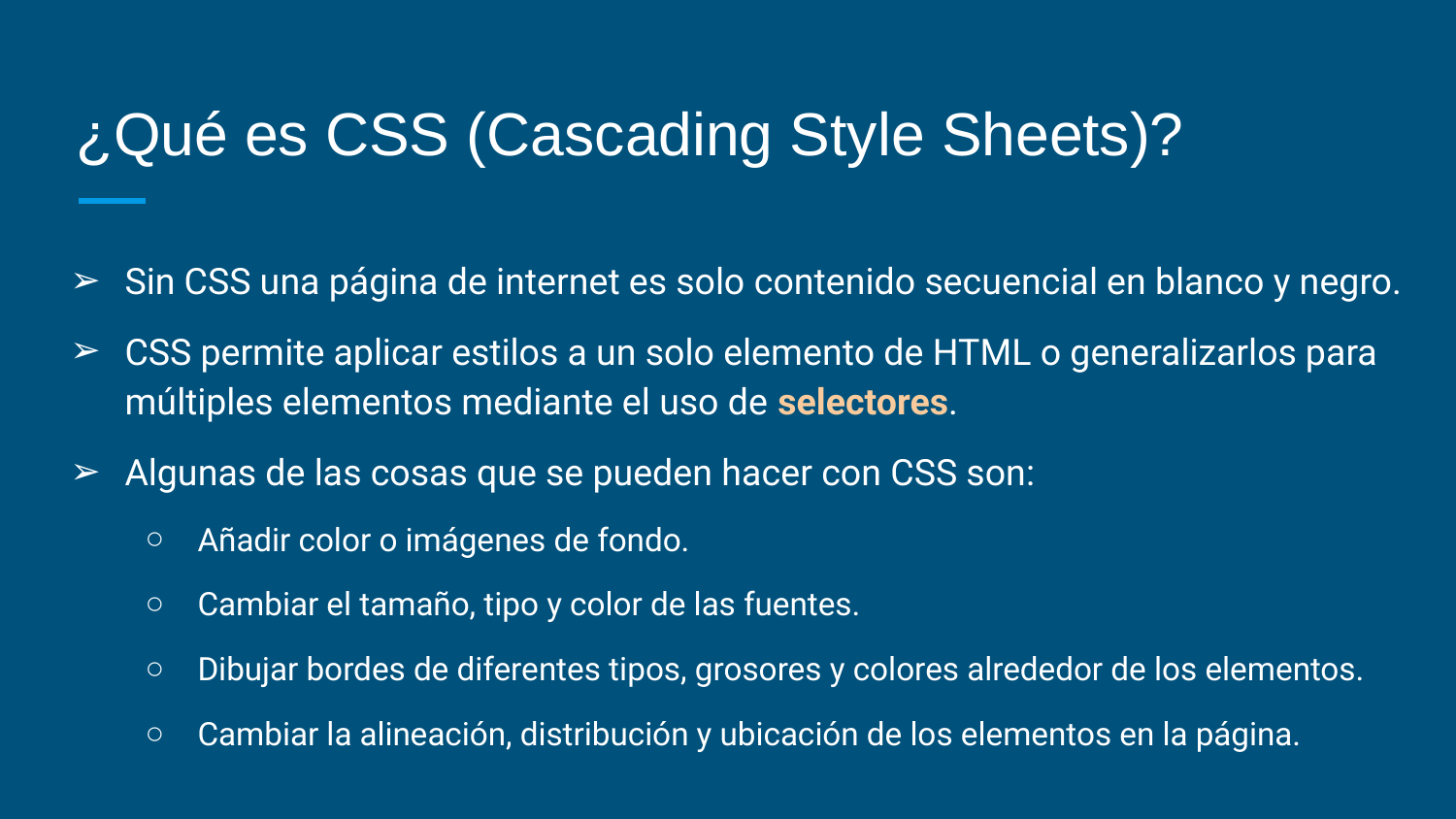

# ¿Qué es CSS (Cascading Style Sheets)?
Sin CSS una página de internet es solo contenido secuencial en blanco y negro.
CSS permite aplicar estilos a un solo elemento de HTML o generalizarlos para múltiples elementos mediante el uso de selectores.
Algunas de las cosas que se pueden hacer con CSS son:
Añadir color o imágenes de fondo.
Cambiar el tamaño, tipo y color de las fuentes.
Dibujar bordes de diferentes tipos, grosores y colores alrededor de los elementos.
Cambiar la alineación, distribución y ubicación de los elementos en la página.